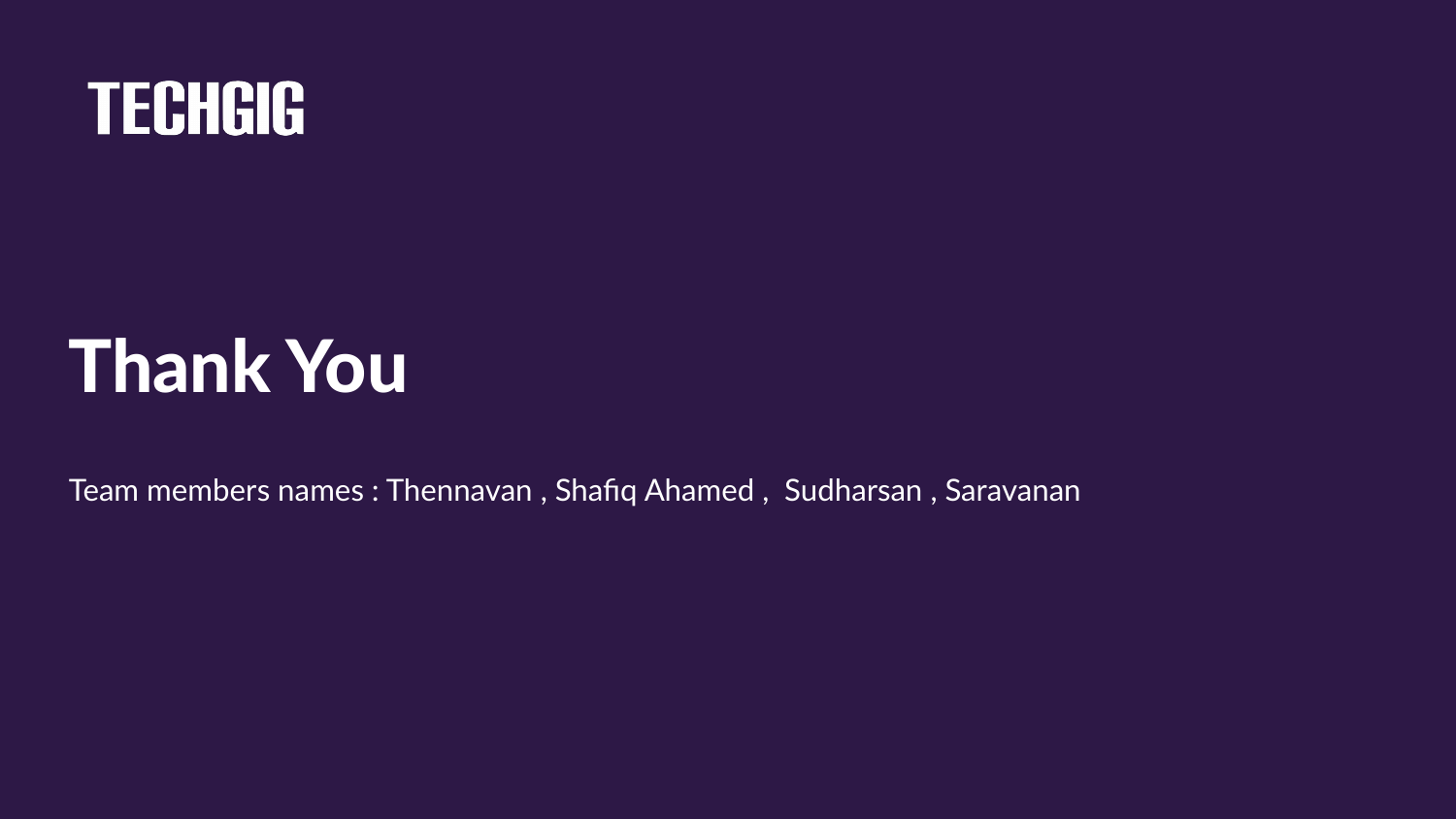

# Thank You
Team members names : Thennavan , Shafiq Ahamed ,  Sudharsan , Saravanan